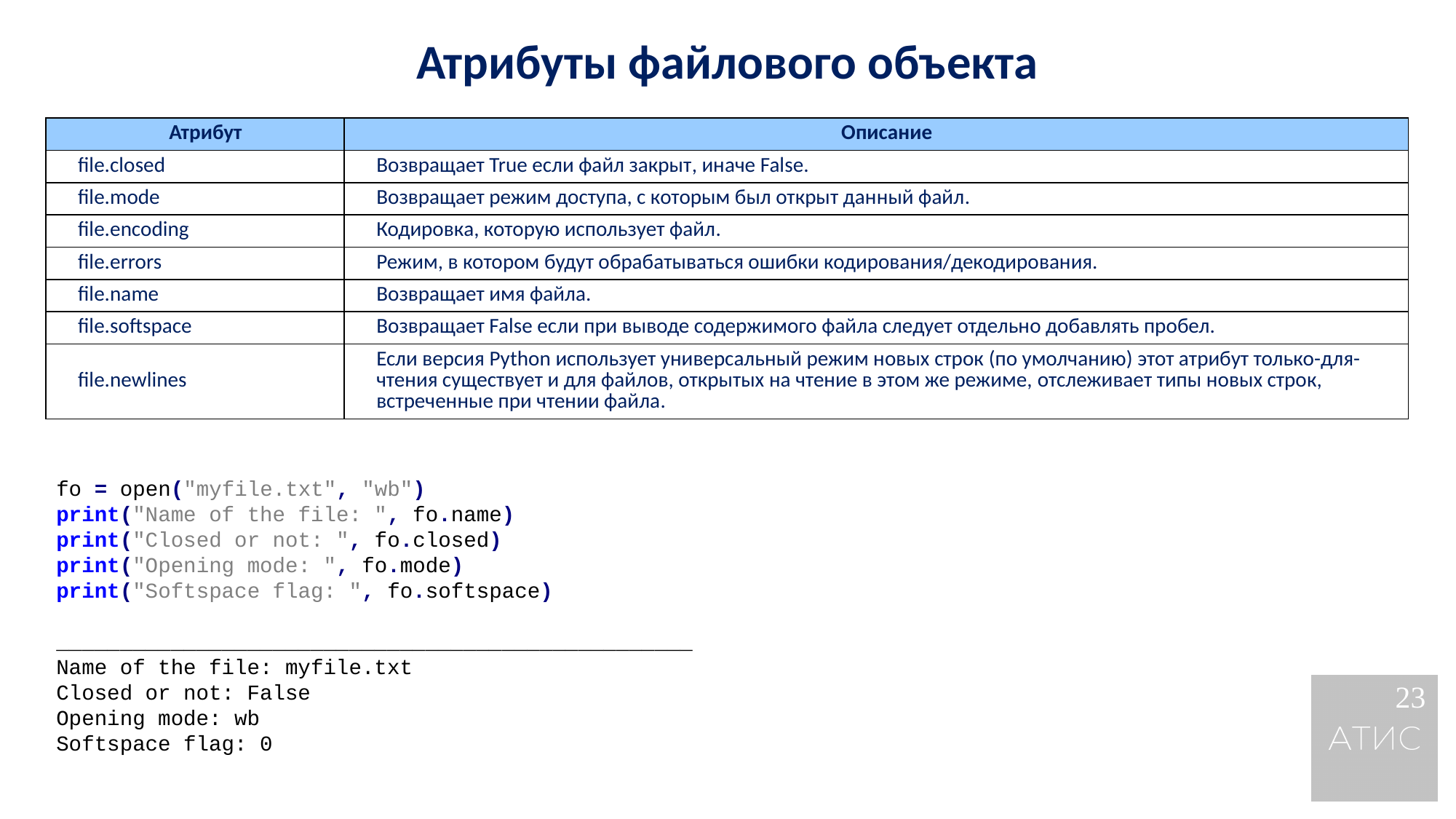

Атрибуты файлового объекта
| Атрибут | Описание |
| --- | --- |
| file.closed | Возвращает True если файл закрыт, иначе False. |
| file.mode | Возвращает режим доступа, с которым был открыт данный файл. |
| file.encoding | Кодировка, которую использует файл. |
| file.errors | Режим, в котором будут обрабатываться ошибки кодирования/декодирования. |
| file.name | Возвращает имя файла. |
| file.softspace | Возвращает False если при выводе содержимого файла следует отдельно добавлять пробел. |
| file.newlines | Если версия Python использует универсальный режим новых строк (по умолчанию) этот атрибут только-для-чтения существует и для файлов, открытых на чтение в этом же режиме, отслеживает типы новых строк, встреченные при чтении файла. |

fo = open("myfile.txt", "wb")
print("Name of the file: ", fo.name)
print("Closed or not: ", fo.closed)
print("Opening mode: ", fo.mode)
print("Softspace flag: ", fo.softspace)

__________________________________________________
Name of the file: myfile.txt
Closed or not: False
Opening mode: wb
Softspace flag: 0